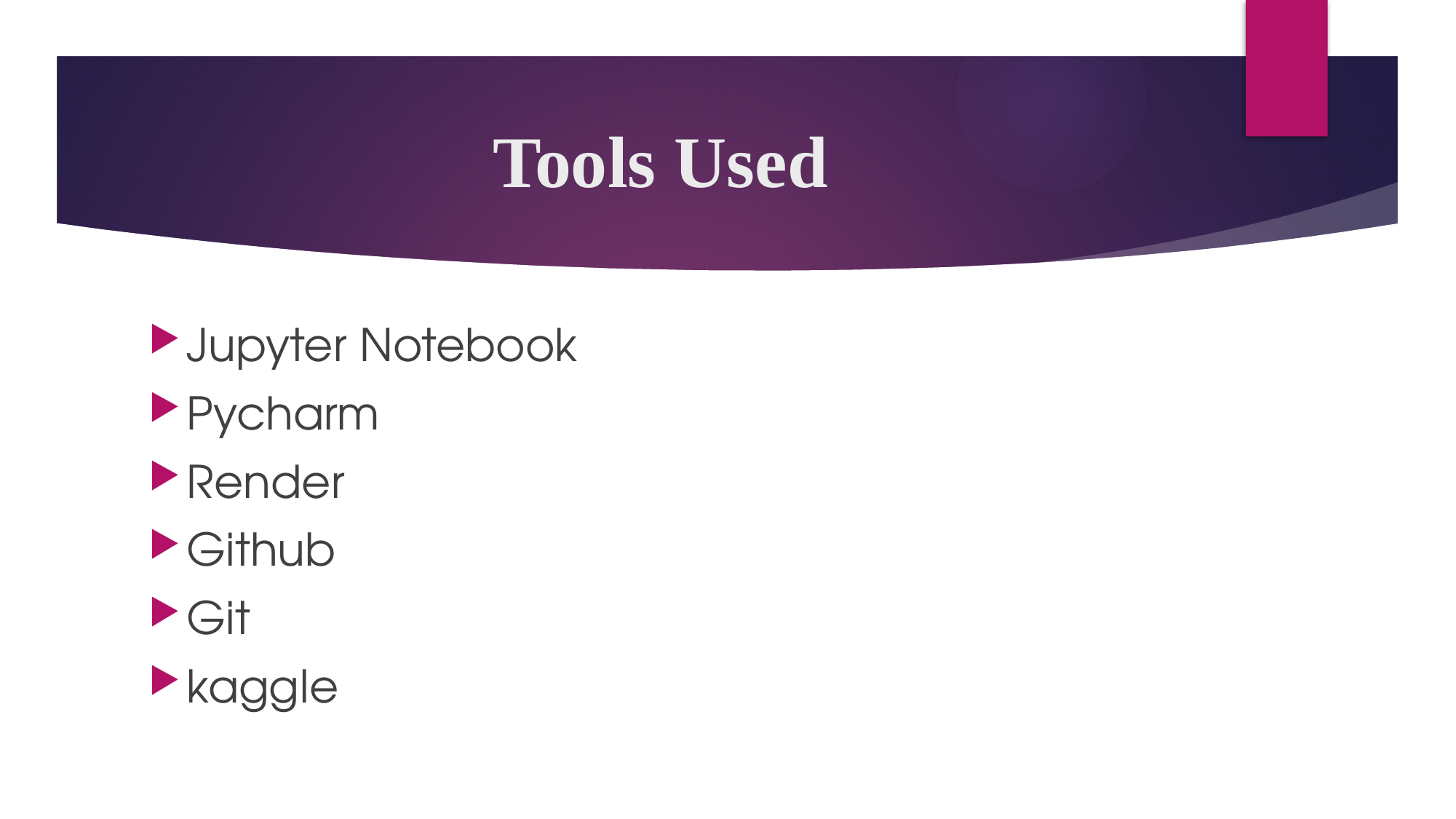

# Tools Used
Jupyter Notebook
Pycharm
Render
Github
Git
kaggle